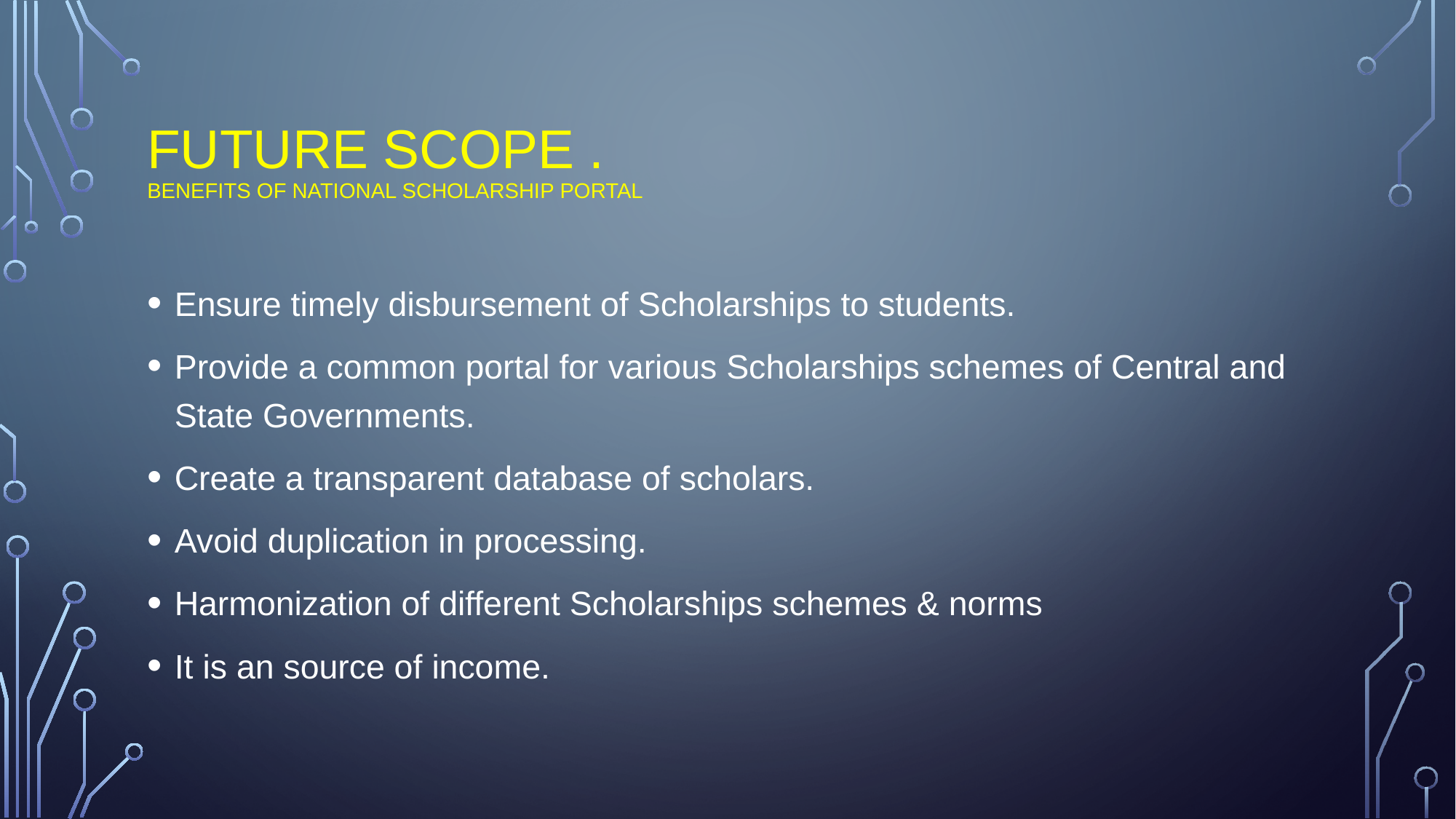

# Future scope . benefits of national scholarship portal
Ensure timely disbursement of Scholarships to students.
Provide a common portal for various Scholarships schemes of Central and State Governments.
Create a transparent database of scholars.
Avoid duplication in processing.
Harmonization of different Scholarships schemes & norms
It is an source of income.